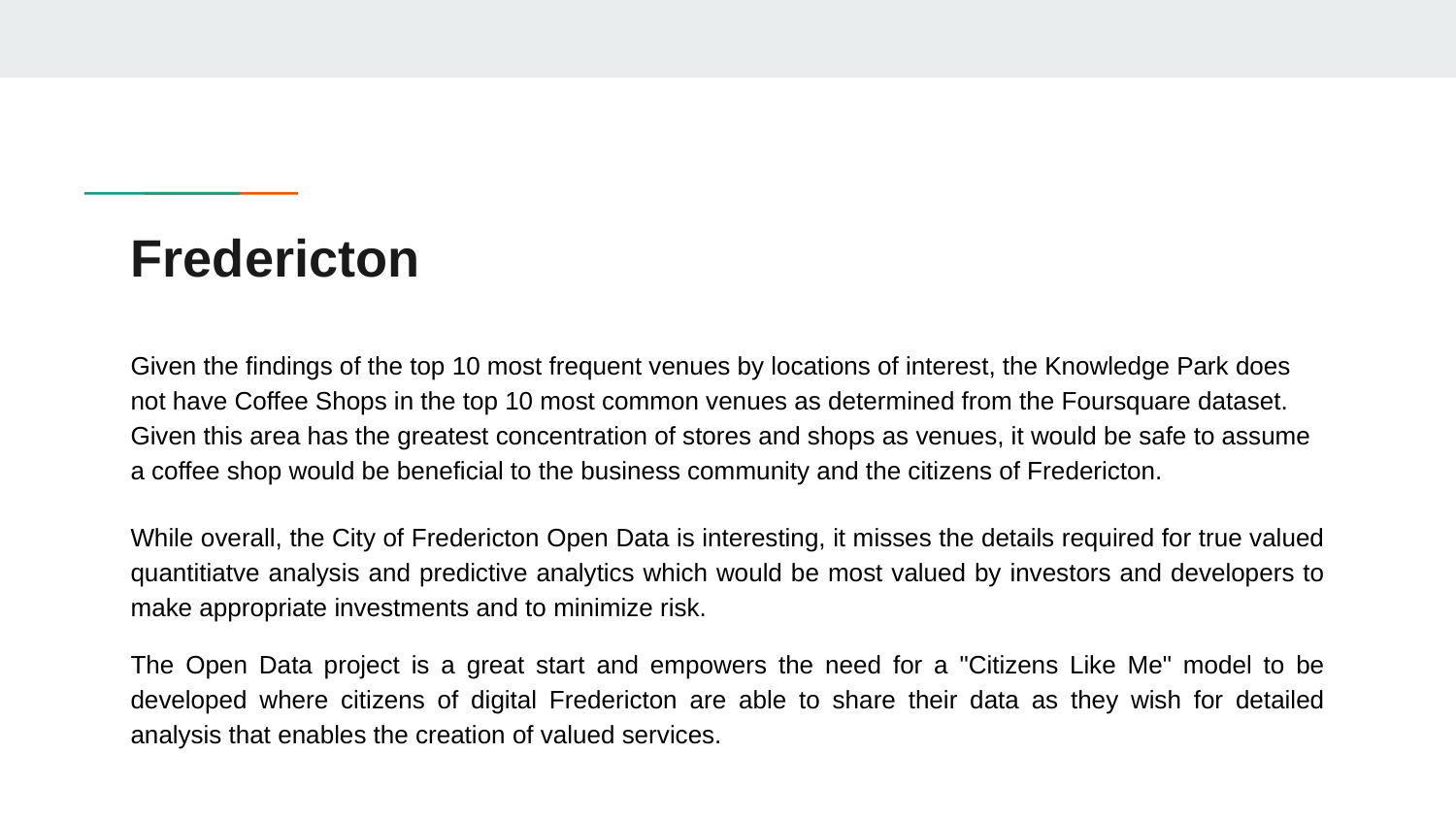

# Fredericton
Given the findings of the top 10 most frequent venues by locations of interest, the Knowledge Park does not have Coffee Shops in the top 10 most common venues as determined from the Foursquare dataset. Given this area has the greatest concentration of stores and shops as venues, it would be safe to assume a coffee shop would be beneficial to the business community and the citizens of Fredericton.
While overall, the City of Fredericton Open Data is interesting, it misses the details required for true valued quantitiatve analysis and predictive analytics which would be most valued by investors and developers to make appropriate investments and to minimize risk.
The Open Data project is a great start and empowers the need for a "Citizens Like Me" model to be developed where citizens of digital Fredericton are able to share their data as they wish for detailed analysis that enables the creation of valued services.